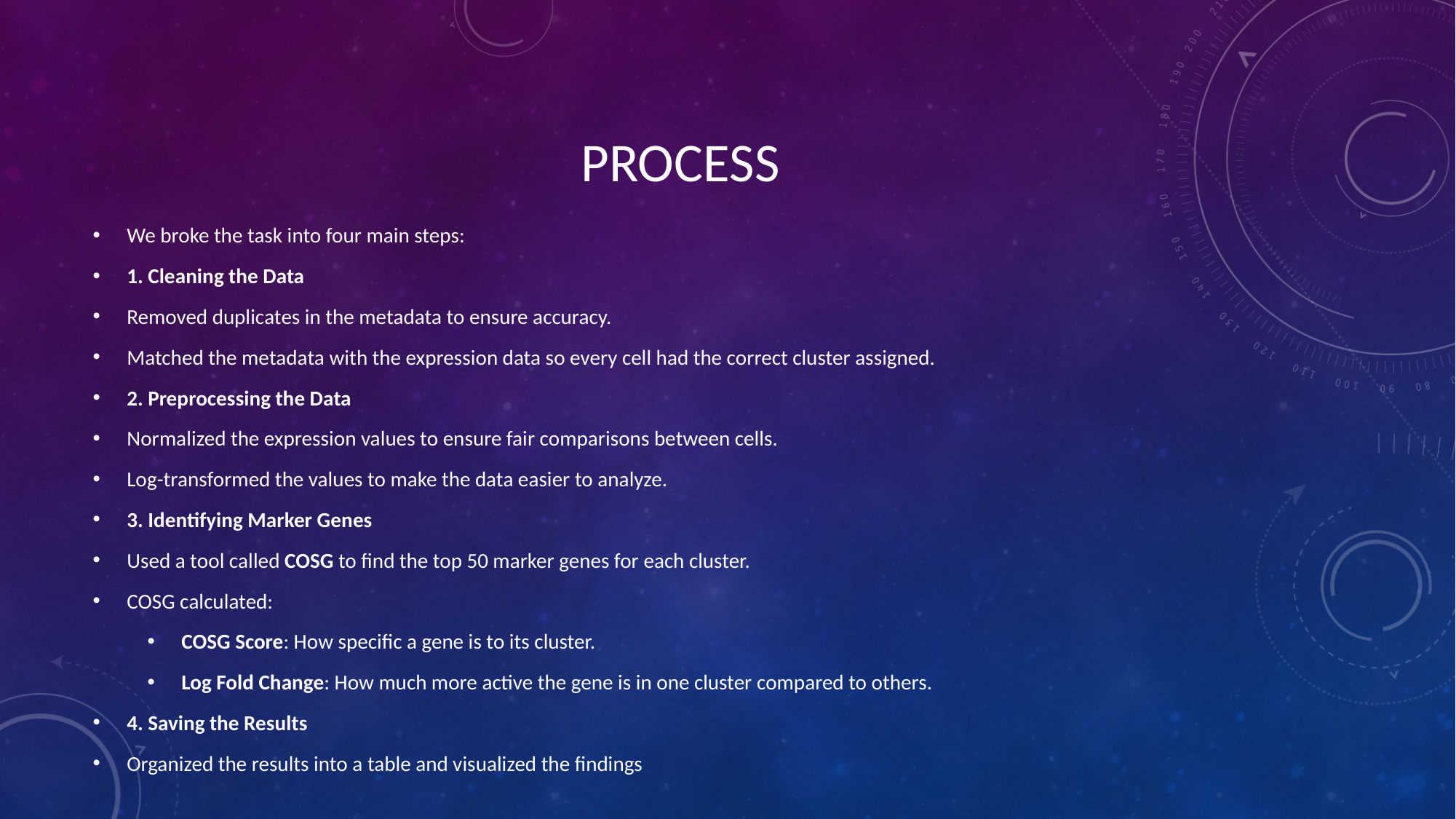

# Process
We broke the task into four main steps:
1. Cleaning the Data
Removed duplicates in the metadata to ensure accuracy.
Matched the metadata with the expression data so every cell had the correct cluster assigned.
2. Preprocessing the Data
Normalized the expression values to ensure fair comparisons between cells.
Log-transformed the values to make the data easier to analyze.
3. Identifying Marker Genes
Used a tool called COSG to find the top 50 marker genes for each cluster.
COSG calculated:
COSG Score: How specific a gene is to its cluster.
Log Fold Change: How much more active the gene is in one cluster compared to others.
4. Saving the Results
Organized the results into a table and visualized the findings